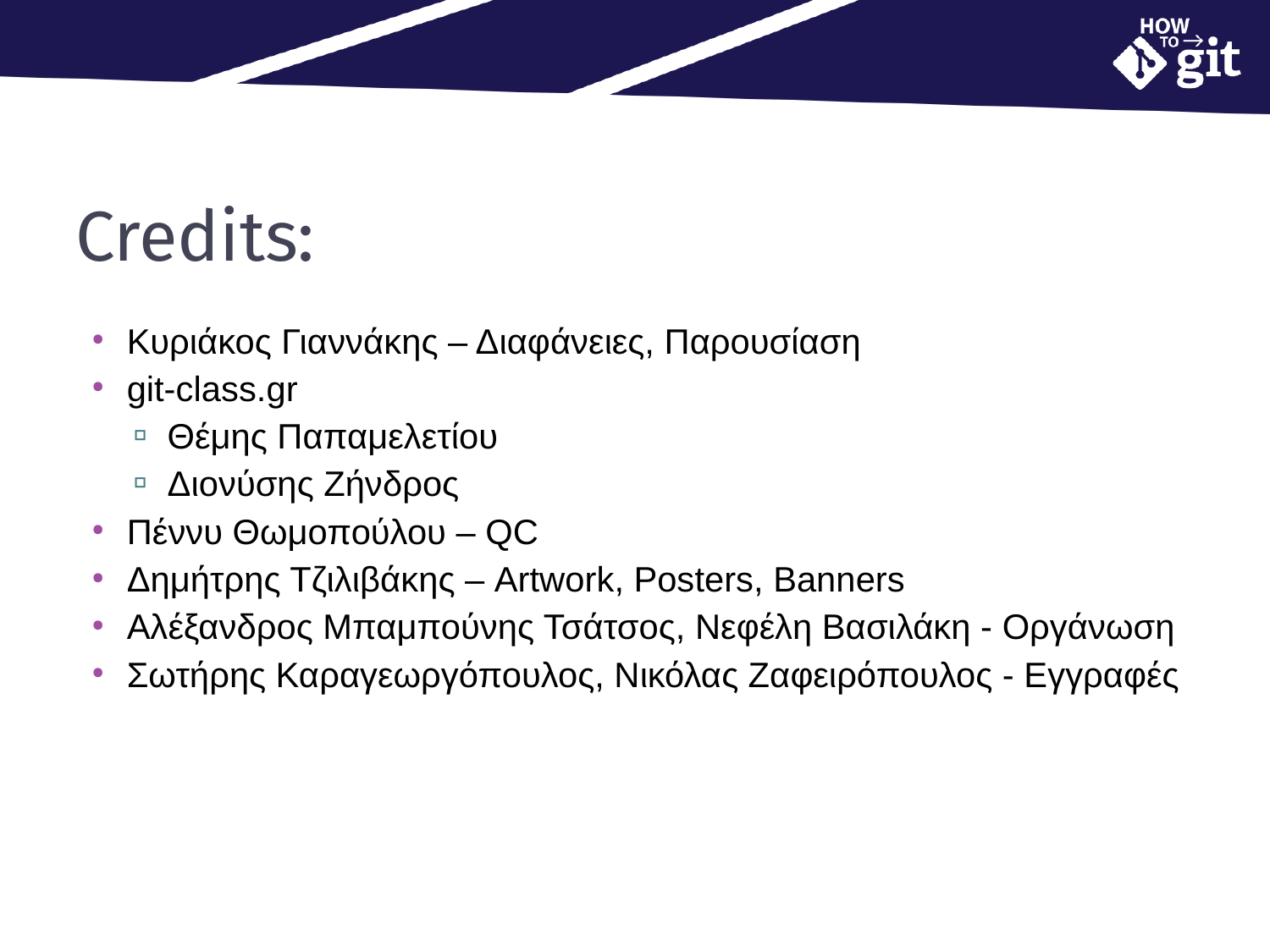

# Credits:
Κυριάκος Γιαννάκης – Διαφάνειες, Παρουσίαση
git-class.gr
Θέμης Παπαμελετίου
Διονύσης Ζήνδρος
Πέννυ Θωμοπούλου – QC
Δημήτρης Τζιλιβάκης – Artwork, Posters, Banners
Αλέξανδρος Μπαμπούνης Τσάτσος, Νεφέλη Βασιλάκη - Οργάνωση
Σωτήρης Καραγεωργόπουλος, Νικόλας Ζαφειρόπουλος - Εγγραφές